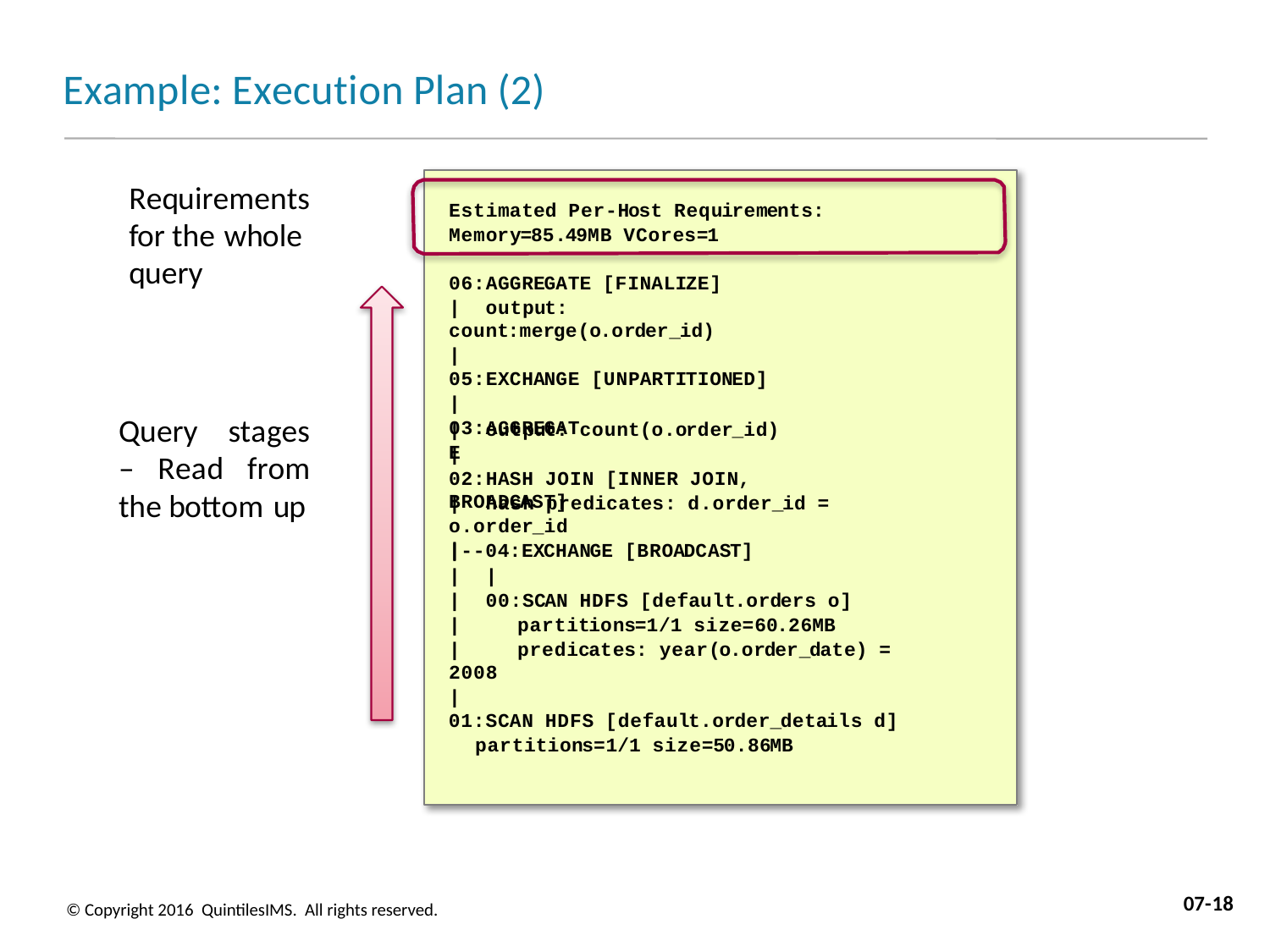

# Example: Execution Plan (2)

Requirements for the whole query

Estimated Per-Host Requirements: Memory=85.49MB VCores=1
06:AGGREGATE [FINALIZE]
|	output: count:merge(o.order_id)
|
05:EXCHANGE [UNPARTITIONED]
| 03:AGGREGATE

Query stages – Read from the bottom up
|	output: count(o.order_id)
|
02:HASH JOIN [INNER JOIN, BROADCAST]
|	hash predicates: d.order_id = o.order_id
|
|--04:EXCHANGE [BROADCAST]
|	|
|	00:SCAN HDFS [default.orders o]
|	partitions=1/1 size=60.26MB
|	predicates: year(o.order_date) = 2008
|
01:SCAN HDFS [default.order_details d]
partitions=1/1 size=50.86MB
07-18
© Copyright 2016  QuintilesIMS.  All rights reserved.